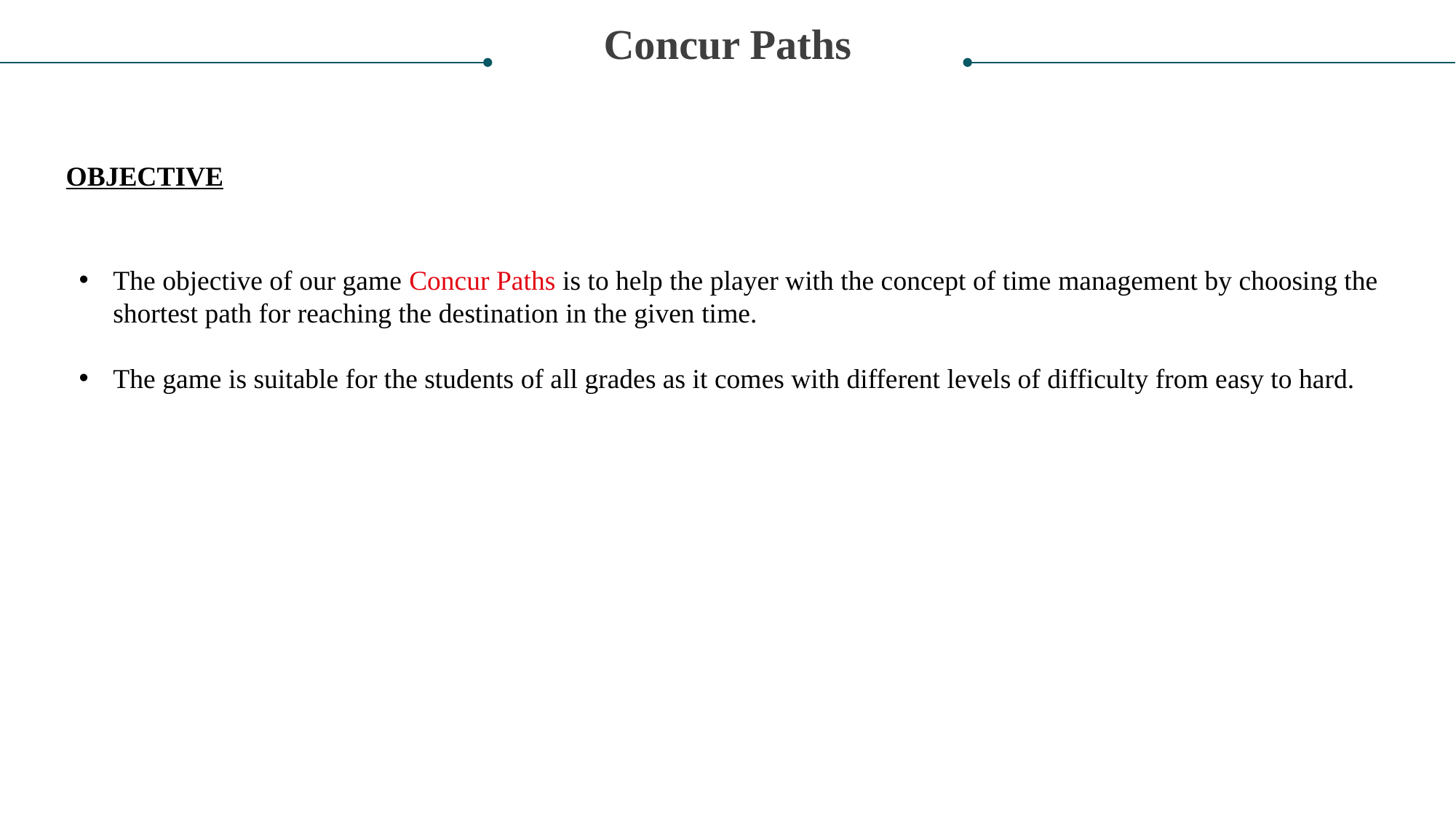

Concur Paths
OBJECTIVE

The objective of our game Concur Paths is to help the player with the concept of time management by choosing the shortest path for reaching the destination in the given time.

The game is suitable for the students of all grades as it comes with different levels of difficulty from easy to hard.